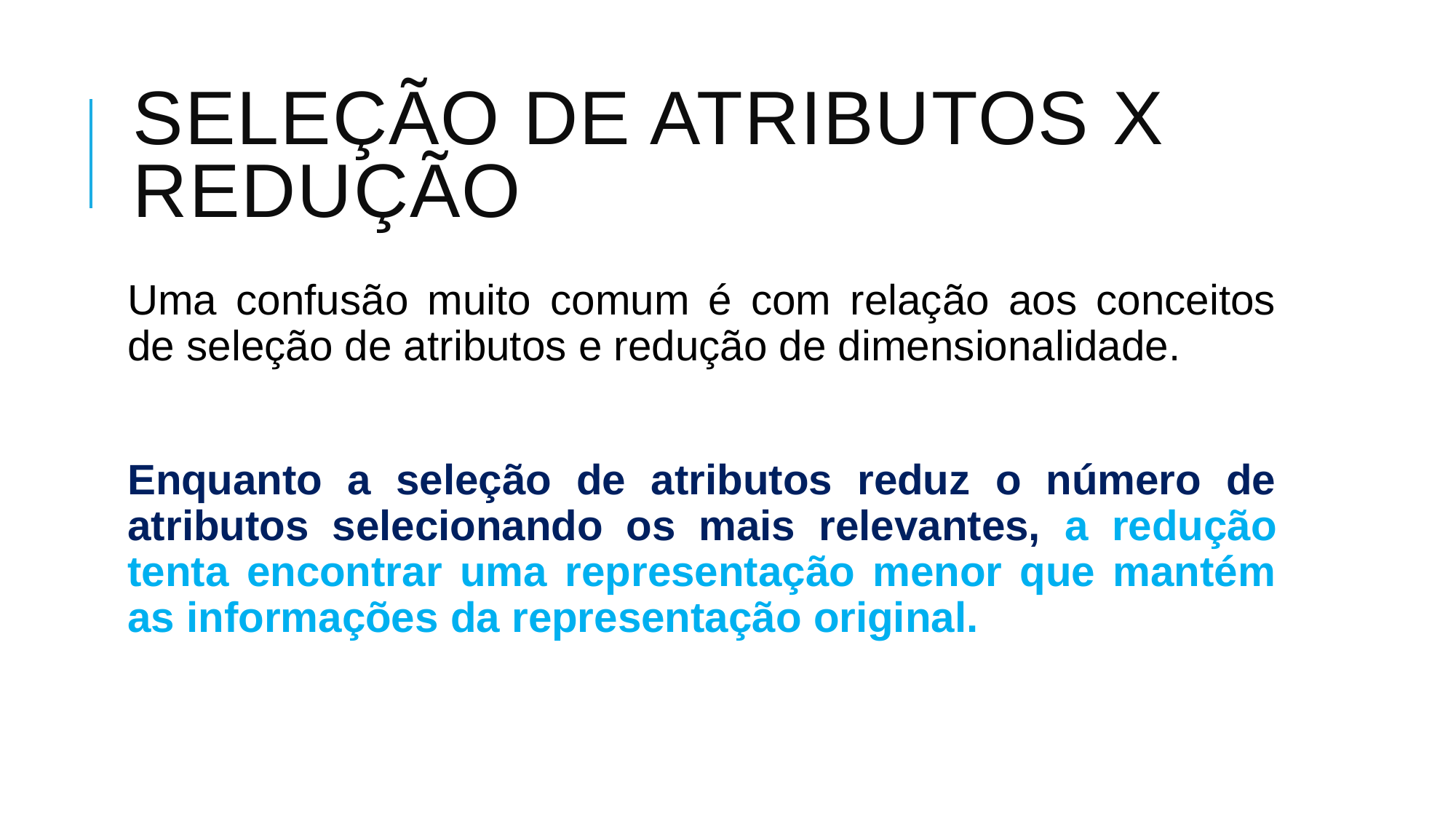

# Seleção de atributos x redução
Uma confusão muito comum é com relação aos conceitos de seleção de atributos e redução de dimensionalidade.

Enquanto a seleção de atributos reduz o número de atributos selecionando os mais relevantes, a redução tenta encontrar uma representação menor que mantém as informações da representação original.